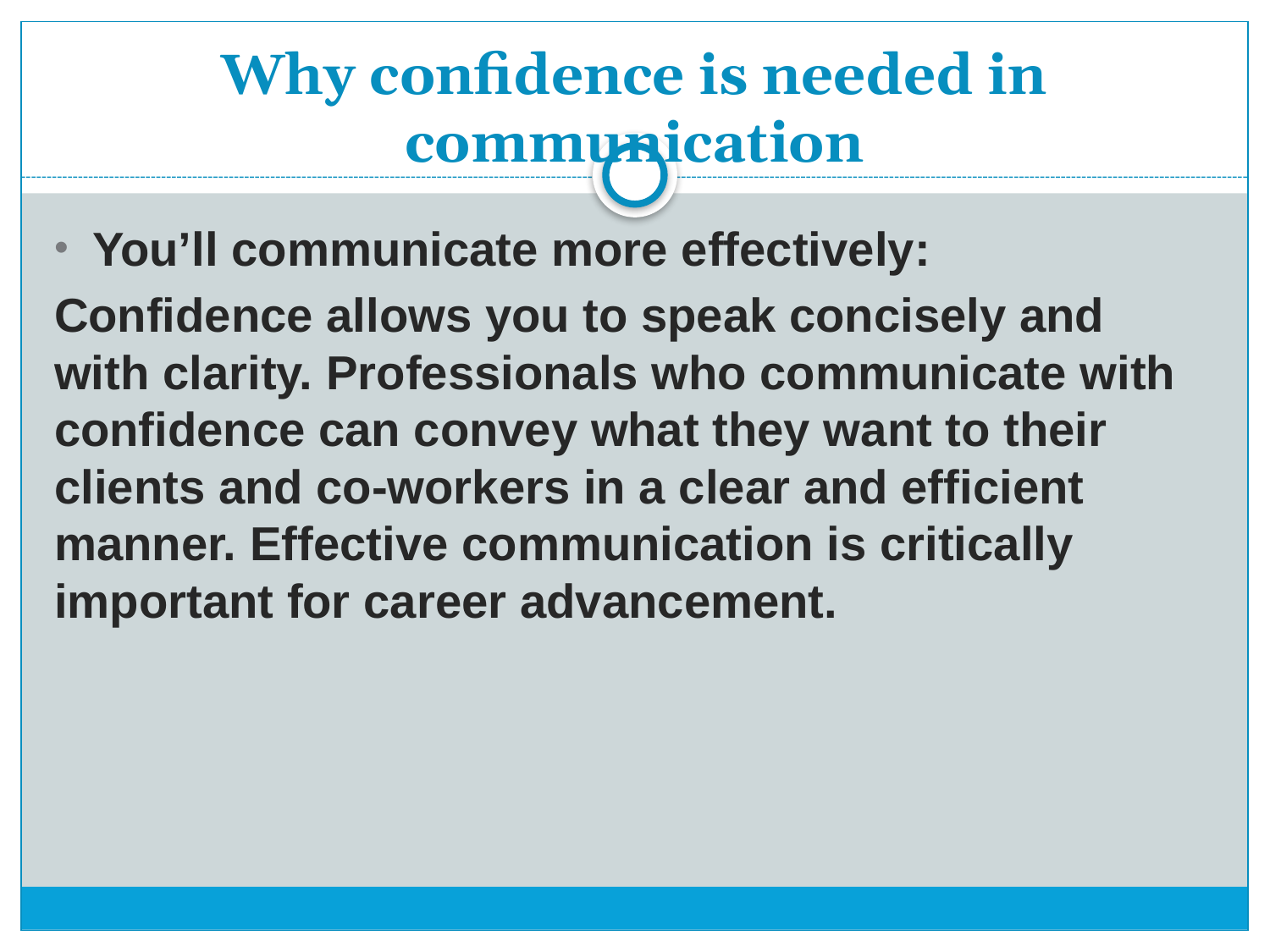

# Why confidence is needed in communication
You’ll communicate more effectively:
Confidence allows you to speak concisely and with clarity. Professionals who communicate with confidence can convey what they want to their clients and co-workers in a clear and efficient manner. Effective communication is critically important for career advancement.